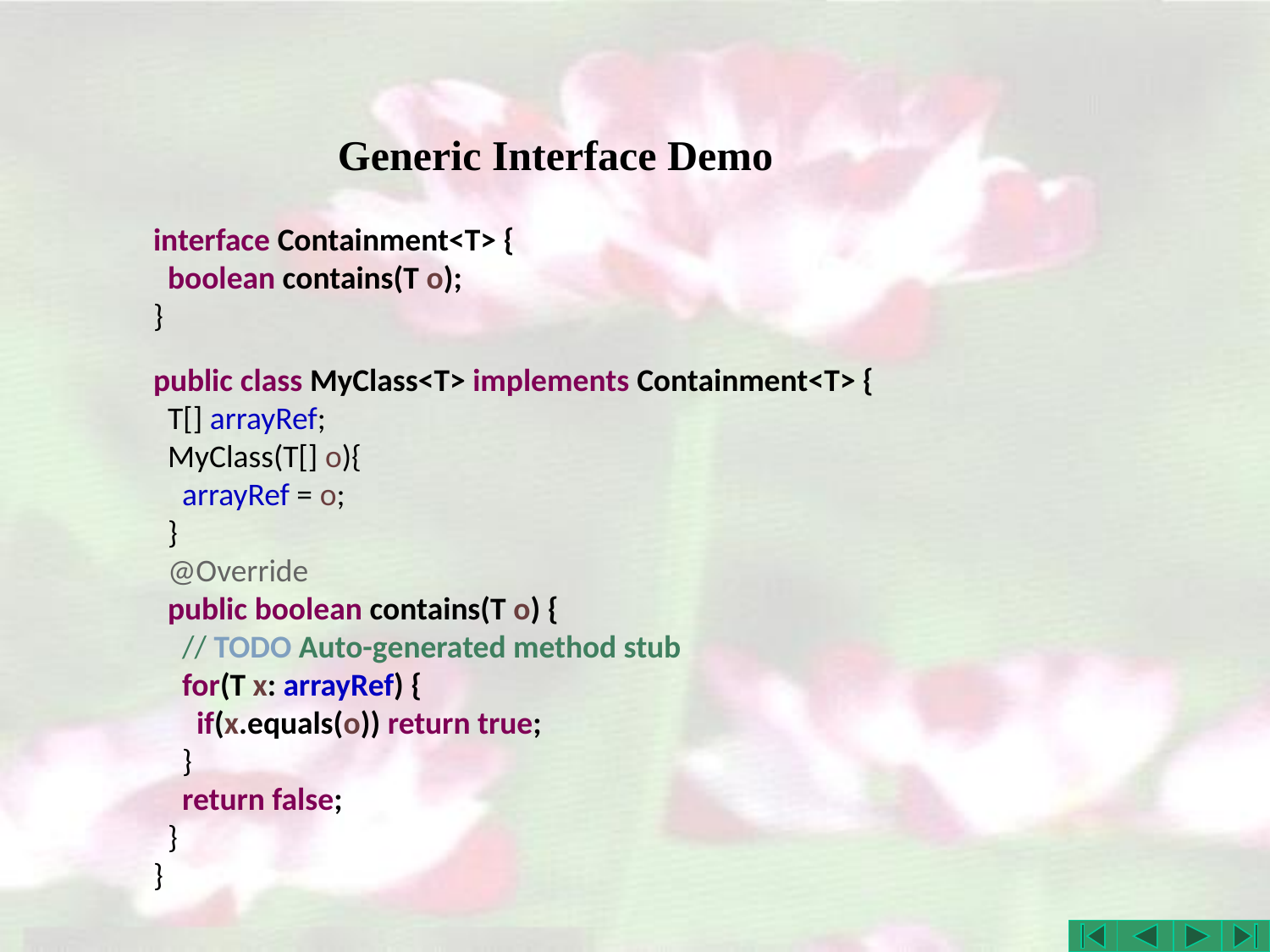

# Generic Interface Demo
interface Containment<T> {
  boolean contains(T o);
}
public class MyClass<T> implements Containment<T> {
  T[] arrayRef;
  MyClass(T[] o){
    arrayRef = o;
  }
  @Override
  public boolean contains(T o) {
    // TODO Auto-generated method stub
    for(T x: arrayRef) {
      if(x.equals(o)) return true;
    }
    return false;
  }
}